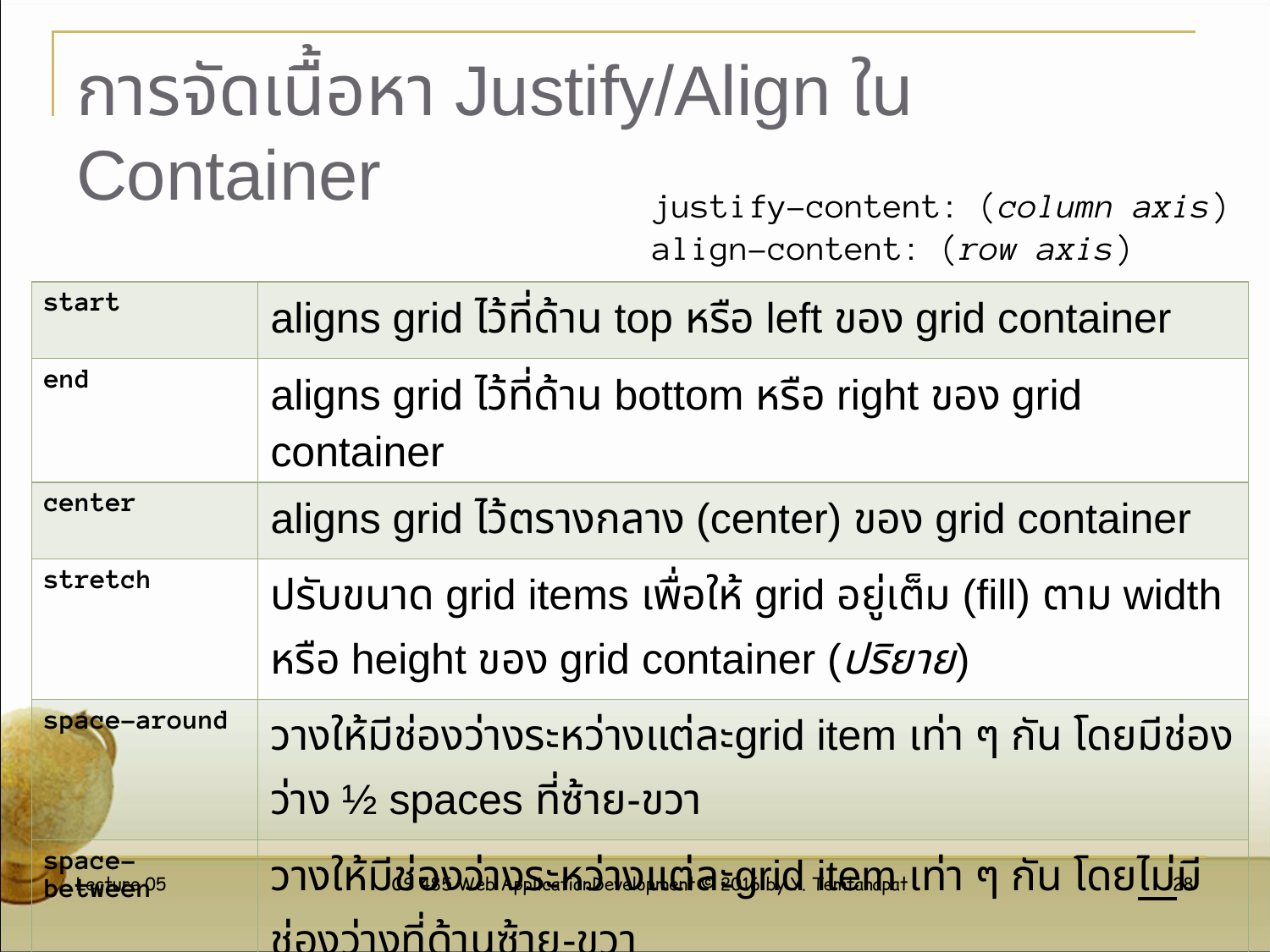

# การจัดเนื้อหา Justify/Align ใน Container
justify-content: (column axis)
align-content: (row axis)
| start | aligns grid ไว้ที่ด้าน top หรือ left ของ grid container |
| --- | --- |
| end | aligns grid ไว้ที่ด้าน bottom หรือ right ของ grid container |
| center | aligns grid ไว้ตรางกลาง (center) ของ grid container |
| stretch | ปรับขนาด grid items เพื่อให้ grid อยู่เต็ม (fill) ตาม width หรือ height ของ grid container (ปริยาย) |
| space-around | วางให้มีช่องว่างระหว่างแต่ละgrid item เท่า ๆ กัน โดยมีช่องว่าง ½ spaces ที่ซ้าย-ขวา |
| space-between | วางให้มีช่องว่างระหว่างแต่ละgrid item เท่า ๆ กัน โดยไม่มีช่องว่างที่ด้านซ้าย-ขวา |
| space-evenly | วางให้มีช่องว่างซ้าย-ขวา และระหว่างแต่ละgrid item เท่า ๆ กัน |
Lecture 05
CS 485 Web ApplicationDevelopment © 2016 by Y. Temtanapat
 28